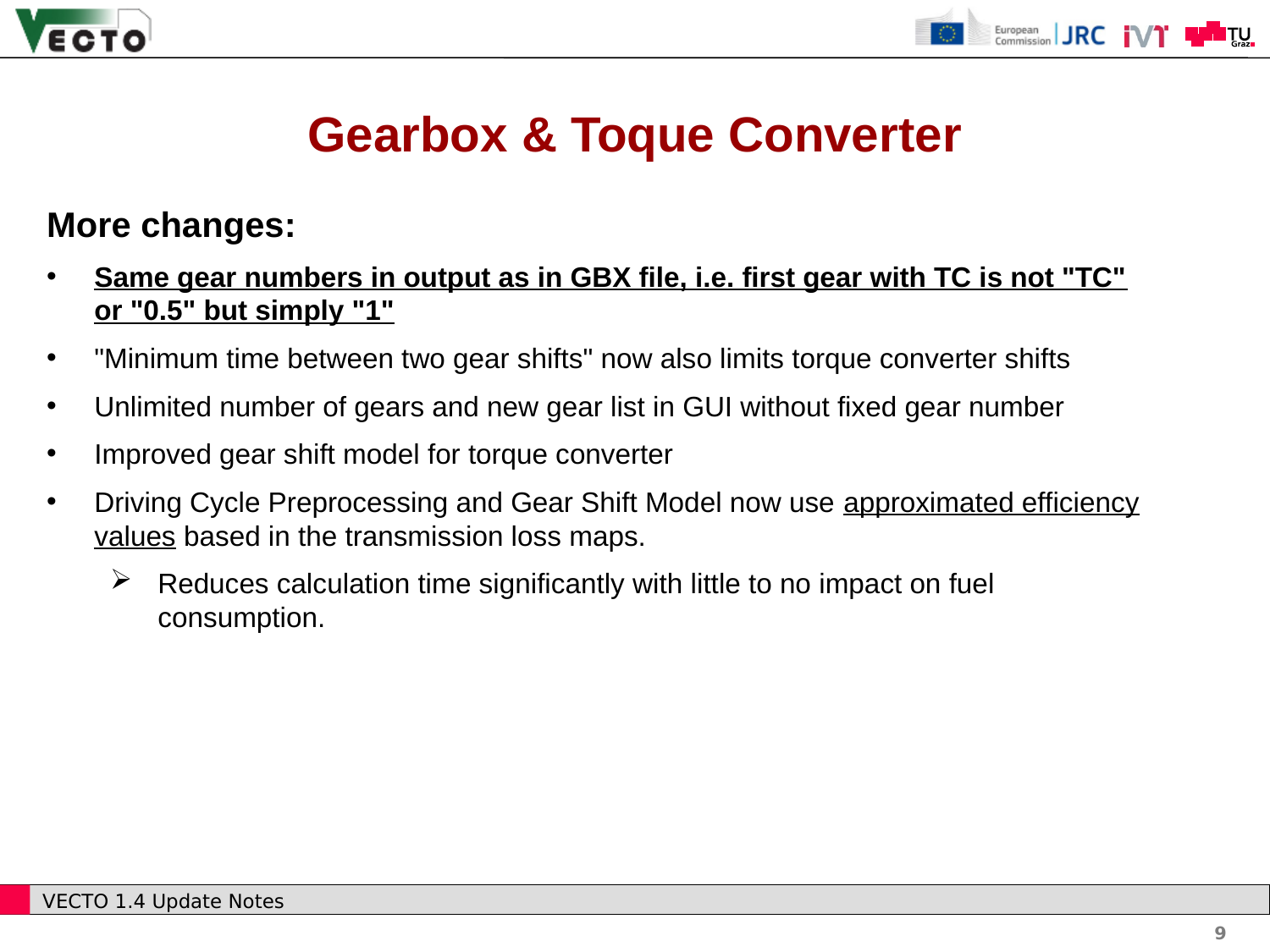

Gearbox & Toque Converter
More changes:
Same gear numbers in output as in GBX file, i.e. first gear with TC is not "TC" or "0.5" but simply "1"
"Minimum time between two gear shifts" now also limits torque converter shifts
Unlimited number of gears and new gear list in GUI without fixed gear number
Improved gear shift model for torque converter
Driving Cycle Preprocessing and Gear Shift Model now use approximated efficiency values based in the transmission loss maps.
Reduces calculation time significantly with little to no impact on fuel consumption.